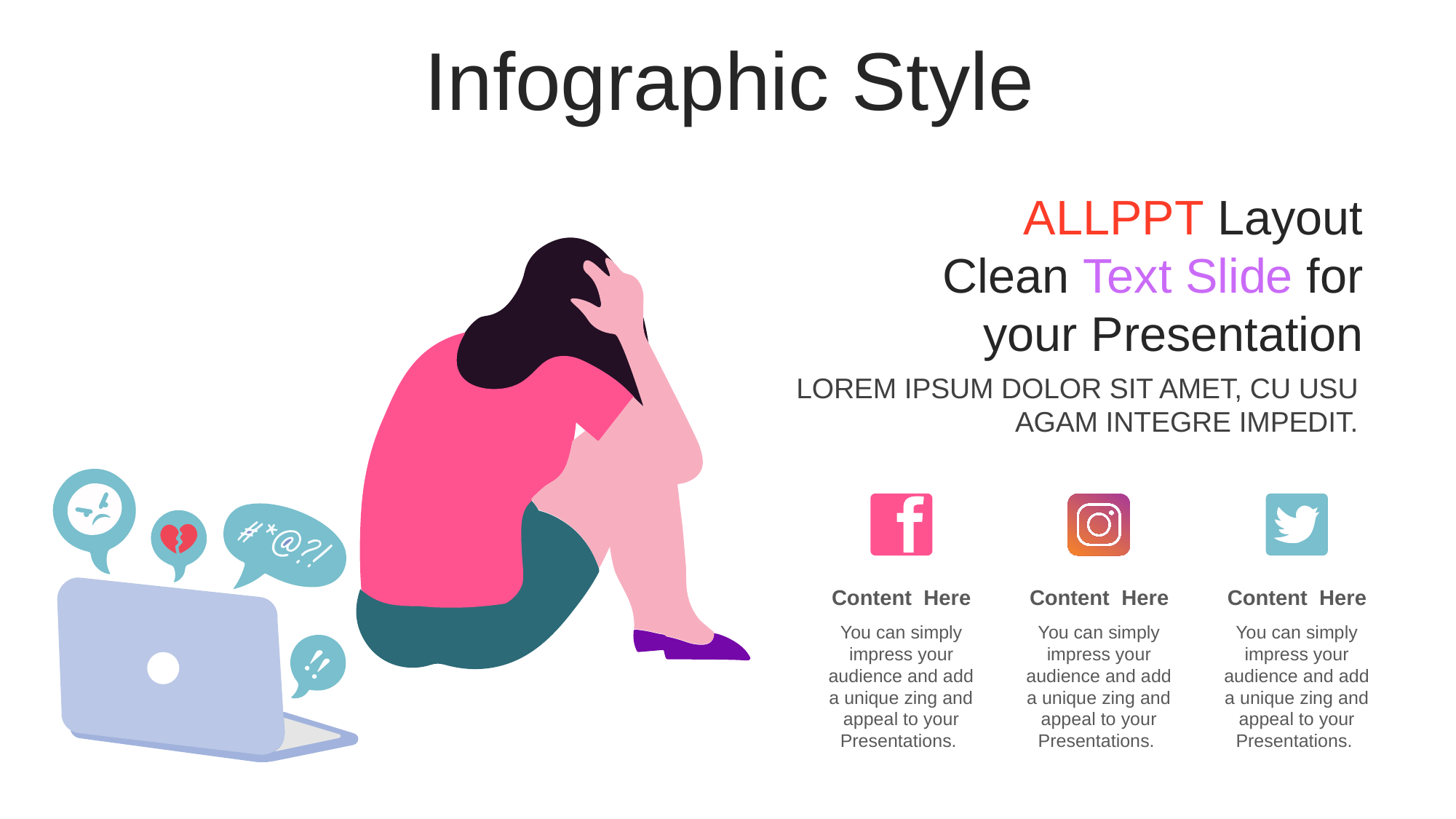

Infographic Style
ALLPPT Layout
Clean Text Slide for your Presentation

LOREM IPSUM DOLOR SIT AMET, CU USU AGAM INTEGRE IMPEDIT.

Content  Here
You can simply impress your audience and add a unique zing and appeal to your Presentations.
Content  Here
You can simply impress your audience and add a unique zing and appeal to your Presentations.
Content  Here
You can simply impress your audience and add a unique zing and appeal to your Presentations.